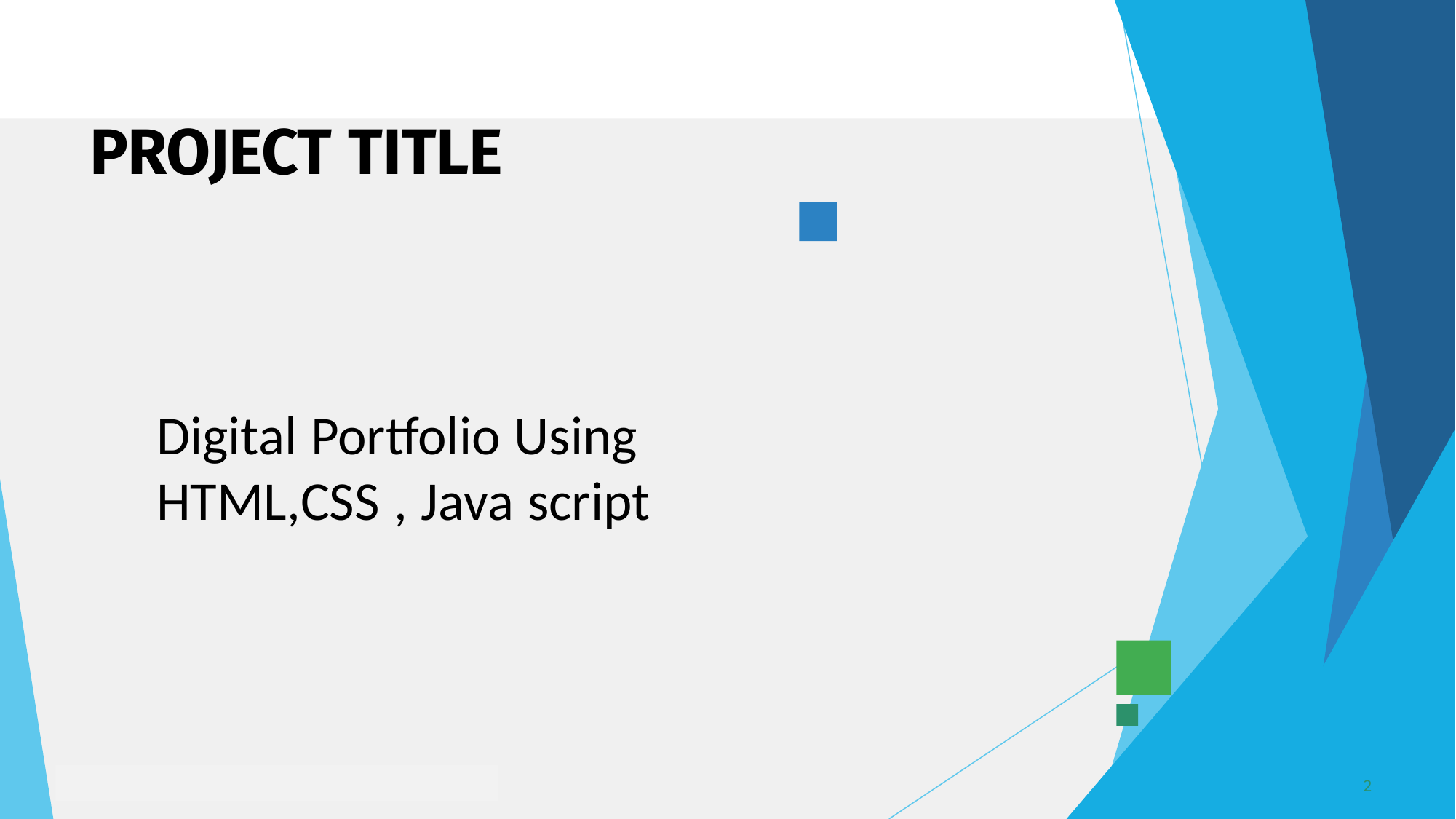

PROJECT TITLE

Digital Portfolio Using HTML,CSS , Java script

2